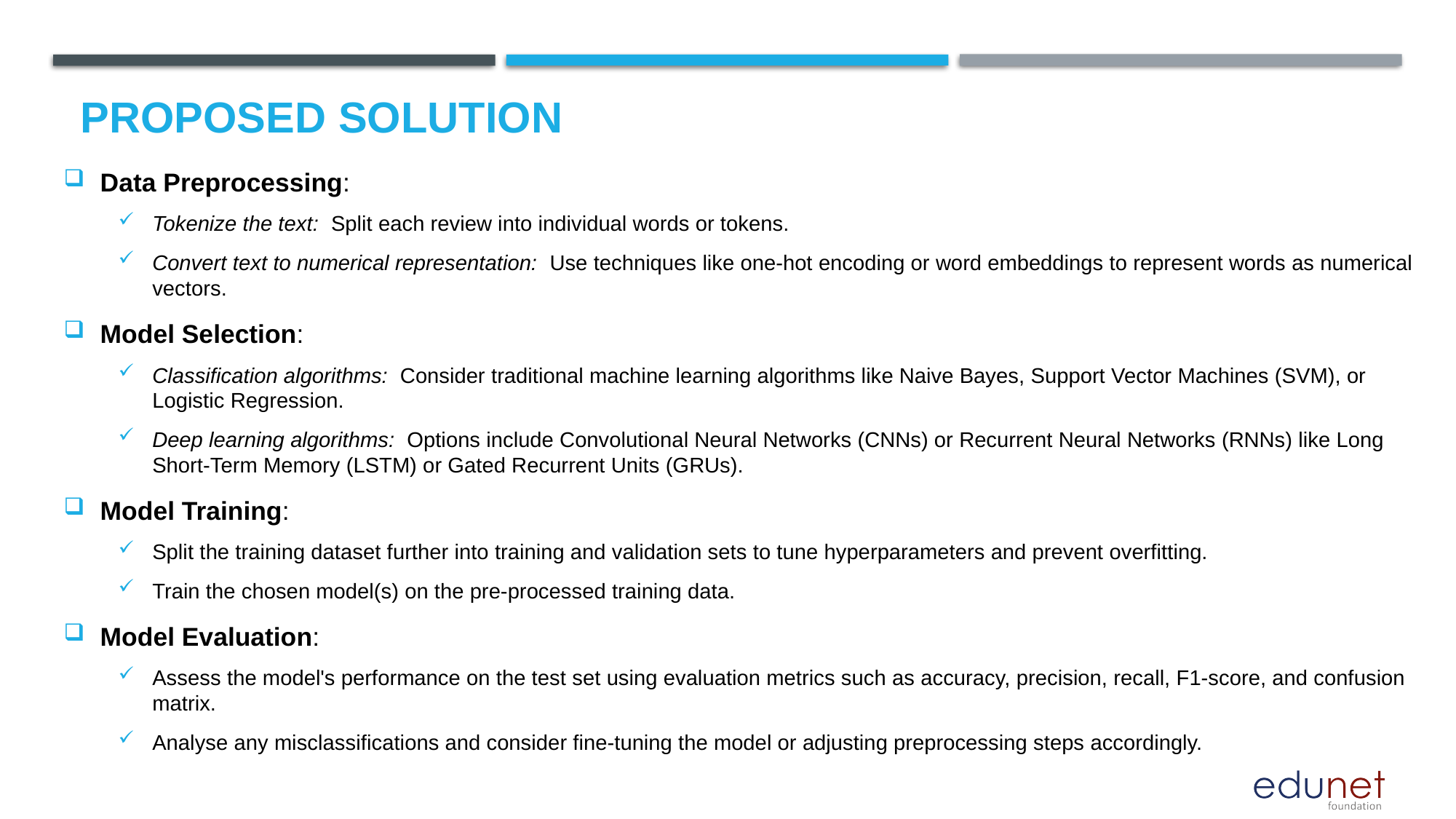

# Proposed Solution
Data Preprocessing:
Tokenize the text:  Split each review into individual words or tokens.
Convert text to numerical representation:  Use techniques like one-hot encoding or word embeddings to represent words as numerical vectors.
Model Selection:
Classification algorithms:  Consider traditional machine learning algorithms like Naive Bayes, Support Vector Machines (SVM), or Logistic Regression.
Deep learning algorithms:  Options include Convolutional Neural Networks (CNNs) or Recurrent Neural Networks (RNNs) like Long Short-Term Memory (LSTM) or Gated Recurrent Units (GRUs).
Model Training:
Split the training dataset further into training and validation sets to tune hyperparameters and prevent overfitting.
Train the chosen model(s) on the pre-processed training data.
Model Evaluation:
Assess the model's performance on the test set using evaluation metrics such as accuracy, precision, recall, F1-score, and confusion matrix.
Analyse any misclassifications and consider fine-tuning the model or adjusting preprocessing steps accordingly.